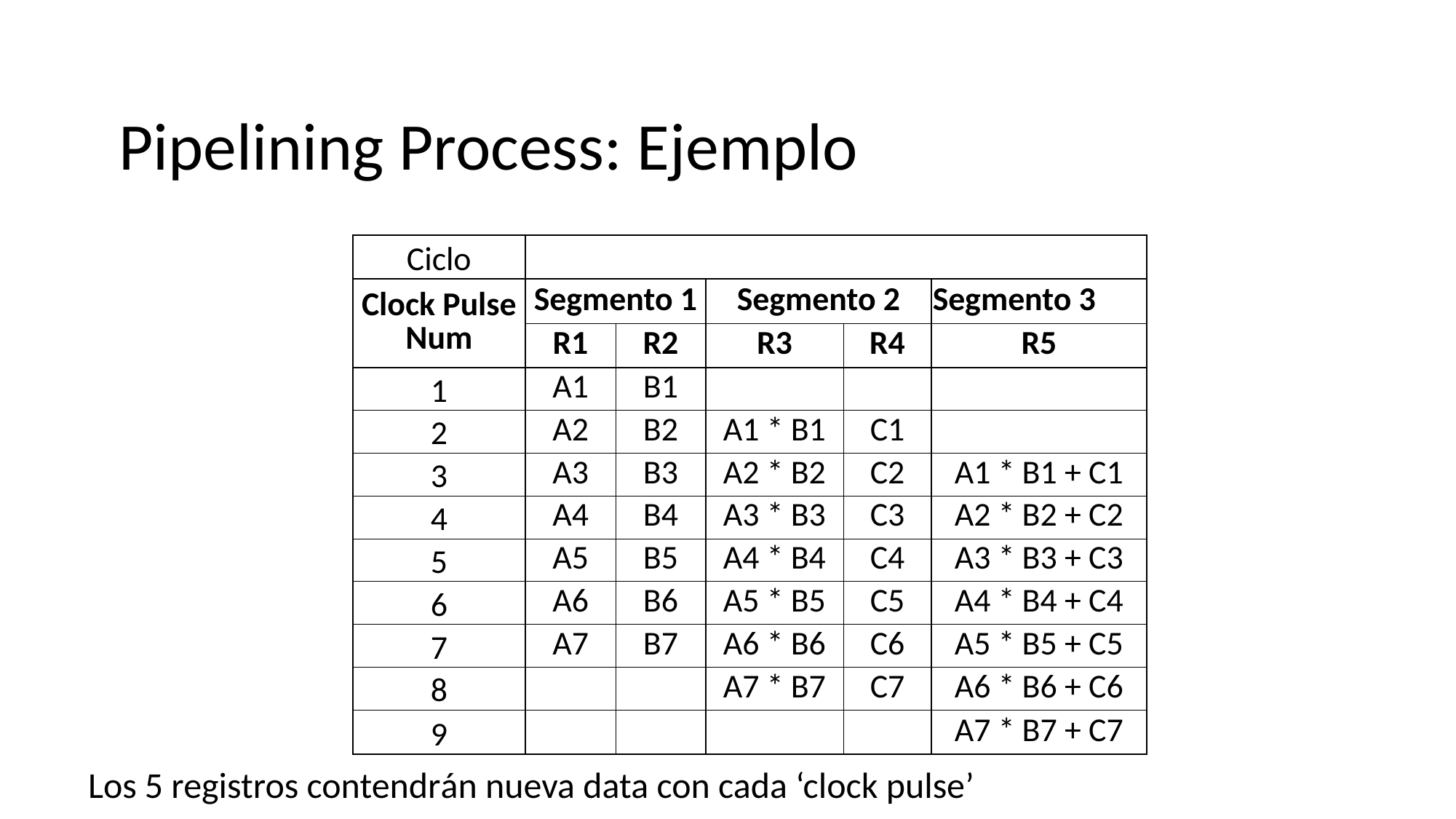

# Pipelining Process: Ejemplo
| Ciclo |  |  |  |  |  |
| --- | --- | --- | --- | --- | --- |
| Clock Pulse Num | Segmento 1 |  | Segmento 2 |  | Segmento 3 |
|  | R1 | R2 | R3 | R4 | R5 |
| 1 | A1 | B1 |  |  |  |
| 2 | A2 | B2 | A1 \* B1 | C1 |  |
| 3 | A3 | B3 | A2 \* B2 | C2 | A1 \* B1 + C1 |
| 4 | A4 | B4 | A3 \* B3 | C3 | A2 \* B2 + C2 |
| 5 | A5 | B5 | A4 \* B4 | C4 | A3 \* B3 + C3 |
| 6 | A6 | B6 | A5 \* B5 | C5 | A4 \* B4 + C4 |
| 7 | A7 | B7 | A6 \* B6 | C6 | A5 \* B5 + C5 |
| 8 |  |  | A7 \* B7 | C7 | A6 \* B6 + C6 |
| 9 |  |  |  |  | A7 \* B7 + C7 |
Los 5 registros contendrán nueva data con cada ‘clock pulse’